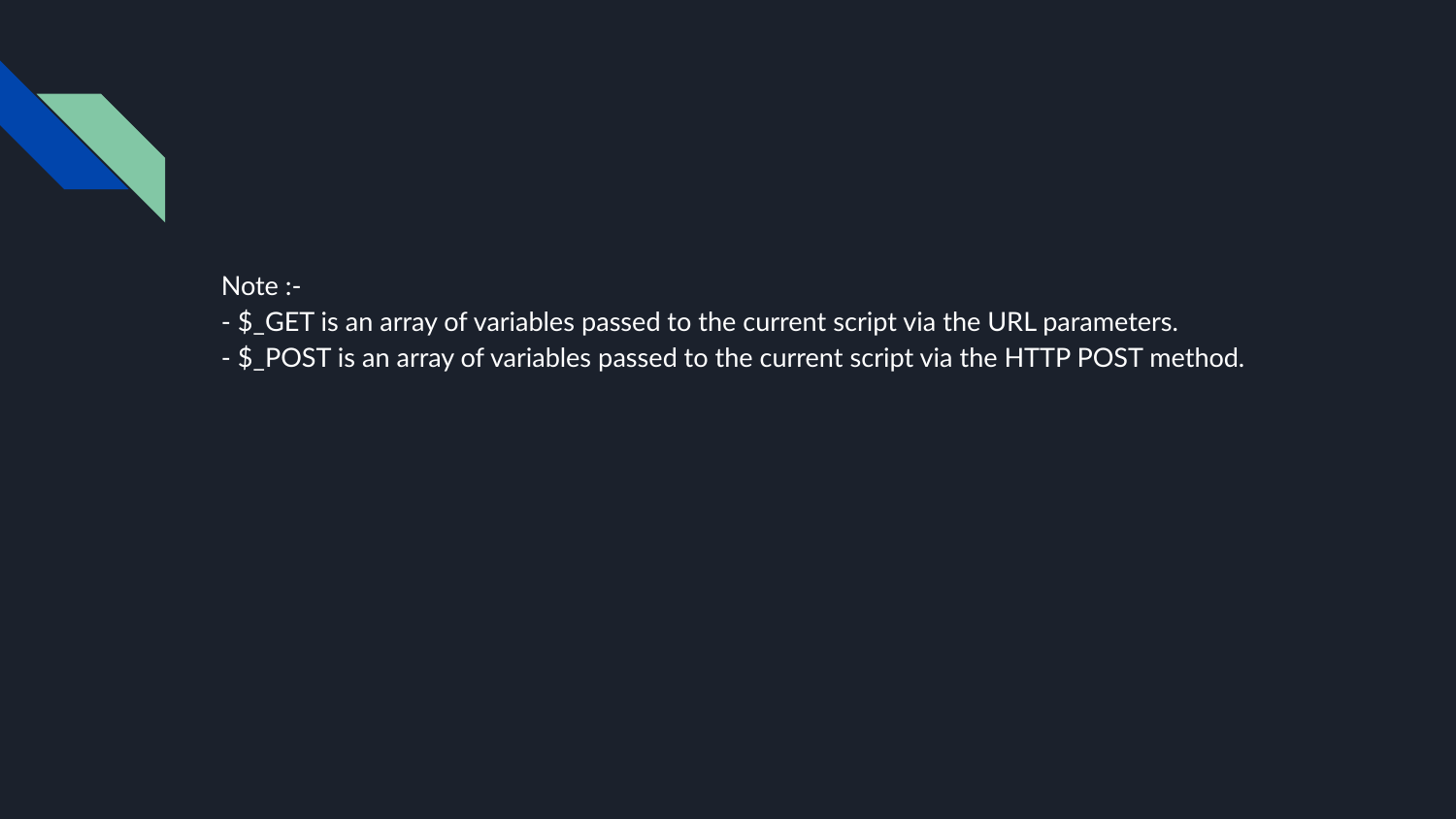

#
Note :-
- $_GET is an array of variables passed to the current script via the URL parameters.
- $_POST is an array of variables passed to the current script via the HTTP POST method.